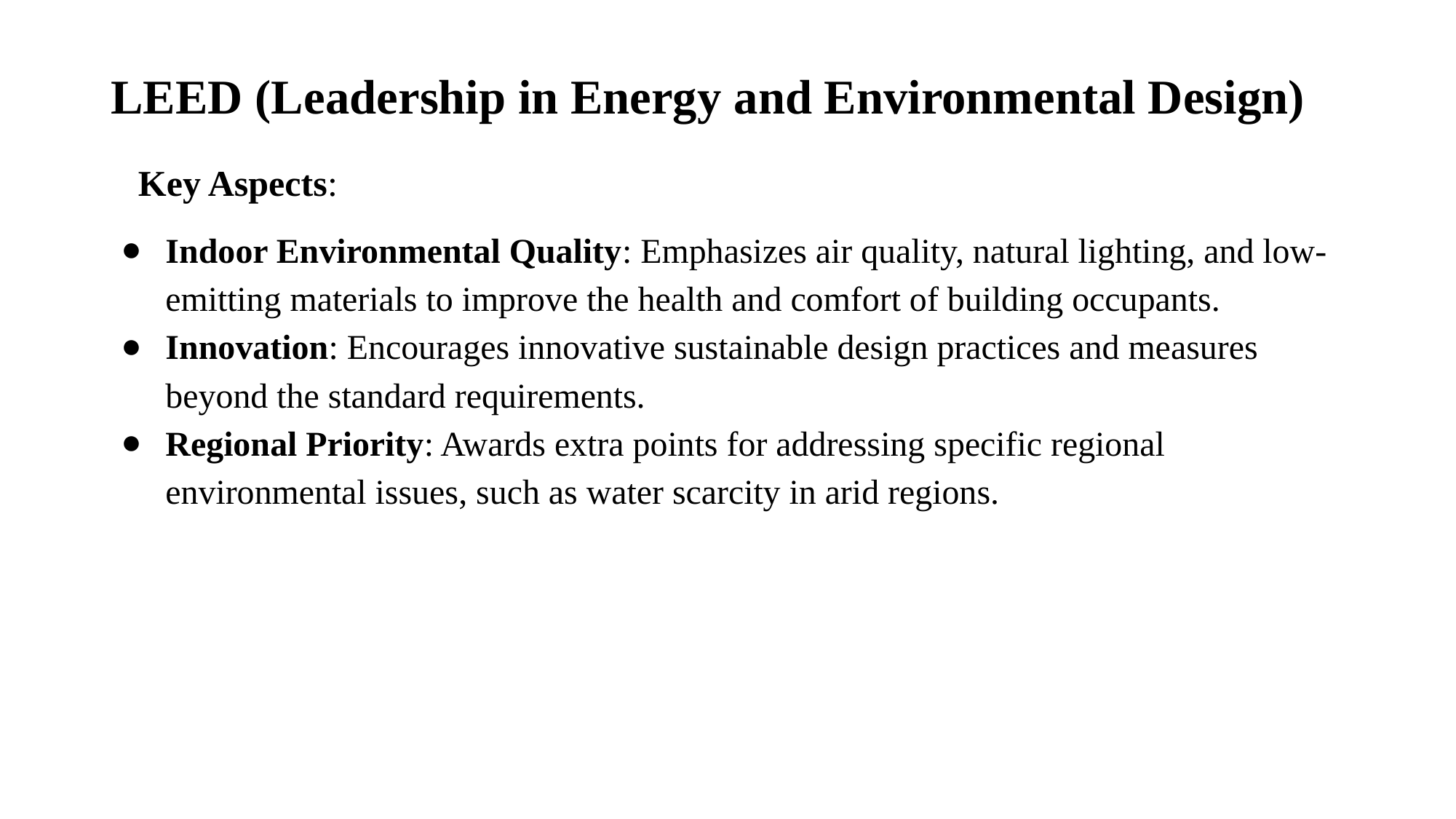

# LEED (Leadership in Energy and Environmental Design)
Key Aspects:
Indoor Environmental Quality: Emphasizes air quality, natural lighting, and low-emitting materials to improve the health and comfort of building occupants.
Innovation: Encourages innovative sustainable design practices and measures beyond the standard requirements.
Regional Priority: Awards extra points for addressing specific regional environmental issues, such as water scarcity in arid regions.